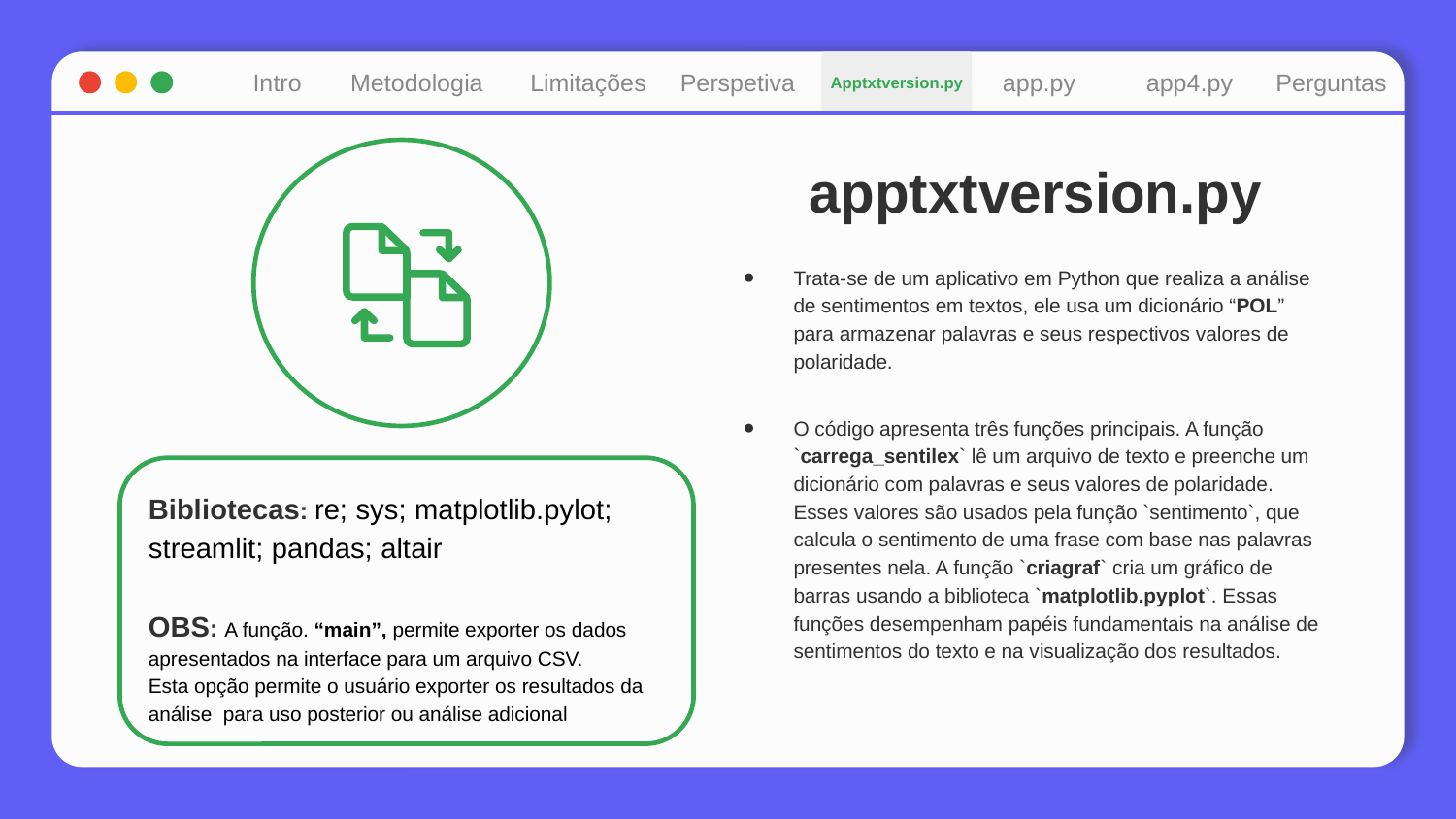

Perspetiva
Apptxtversion.py
Metodologia
Limitações
app4.py
Intro
app.py
Perguntas

# apptxtversion.py

Trata-se de um aplicativo em Python que realiza a análise de sentimentos em textos, ele usa um dicionário “POL” para armazenar palavras e seus respectivos valores de polaridade.

O código apresenta três funções principais. A função `carrega_sentilex` lê um arquivo de texto e preenche um dicionário com palavras e seus valores de polaridade. Esses valores são usados pela função `sentimento`, que calcula o sentimento de uma frase com base nas palavras presentes nela. A função `criagraf` cria um gráfico de barras usando a biblioteca `matplotlib.pyplot`. Essas funções desempenham papéis fundamentais na análise de sentimentos do texto e na visualização dos resultados.
Bibliotecas: re; sys; matplotlib.pylot; streamlit; pandas; altair

OBS: A função. “main”, permite exporter os dados apresentados na interface para um arquivo CSV.
Esta opção permite o usuário exporter os resultados da análise  para uso posterior ou análise adicional